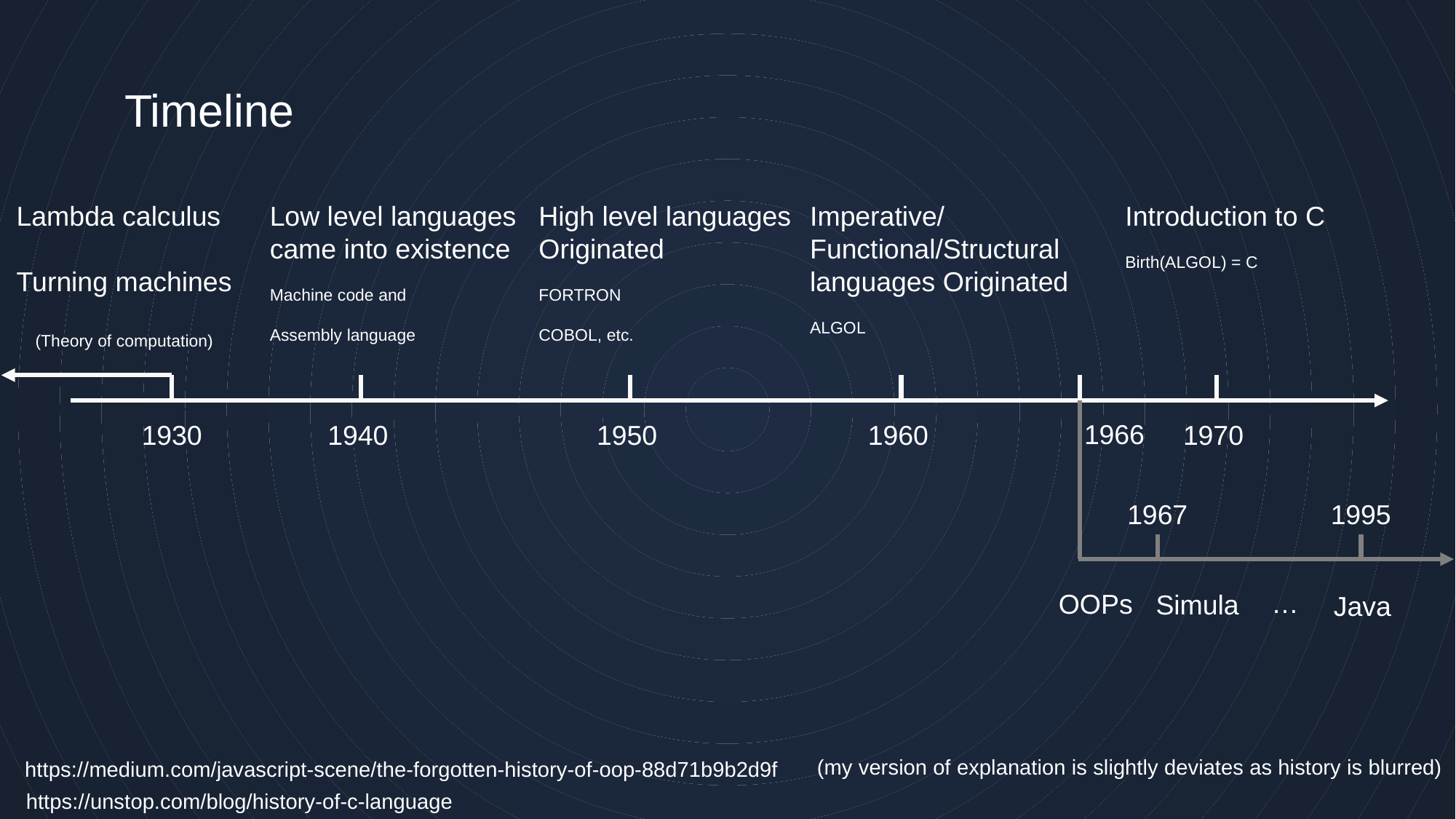

14
# Timeline
Lambda calculus

Turning machines

(Theory of computation)
Low level languages came into existence

Machine code and

Assembly language
High level languages Originated

FORTRON

COBOL, etc.
Imperative/Functional/Structural languages Originated

ALGOL
Introduction to C

Birth(ALGOL) = C
1966
1930
1940
1950
1960
1970
1967
1995
…
OOPs
Simula
Java
(my version of explanation is slightly deviates as history is blurred)
https://medium.com/javascript-scene/the-forgotten-history-of-oop-88d71b9b2d9f
https://unstop.com/blog/history-of-c-language